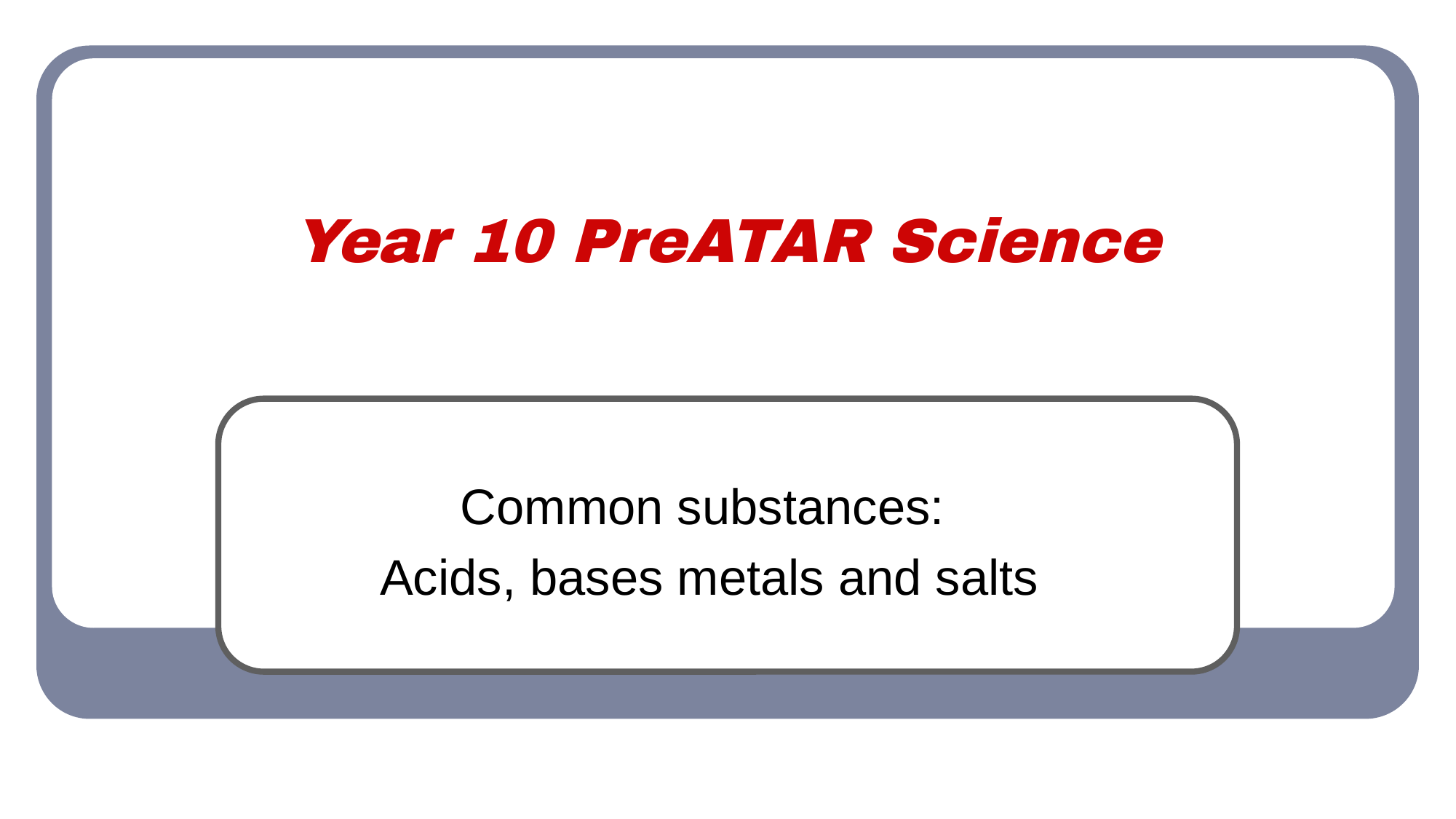

# Year 10 PreATAR Science
Common substances:
Acids, bases metals and salts